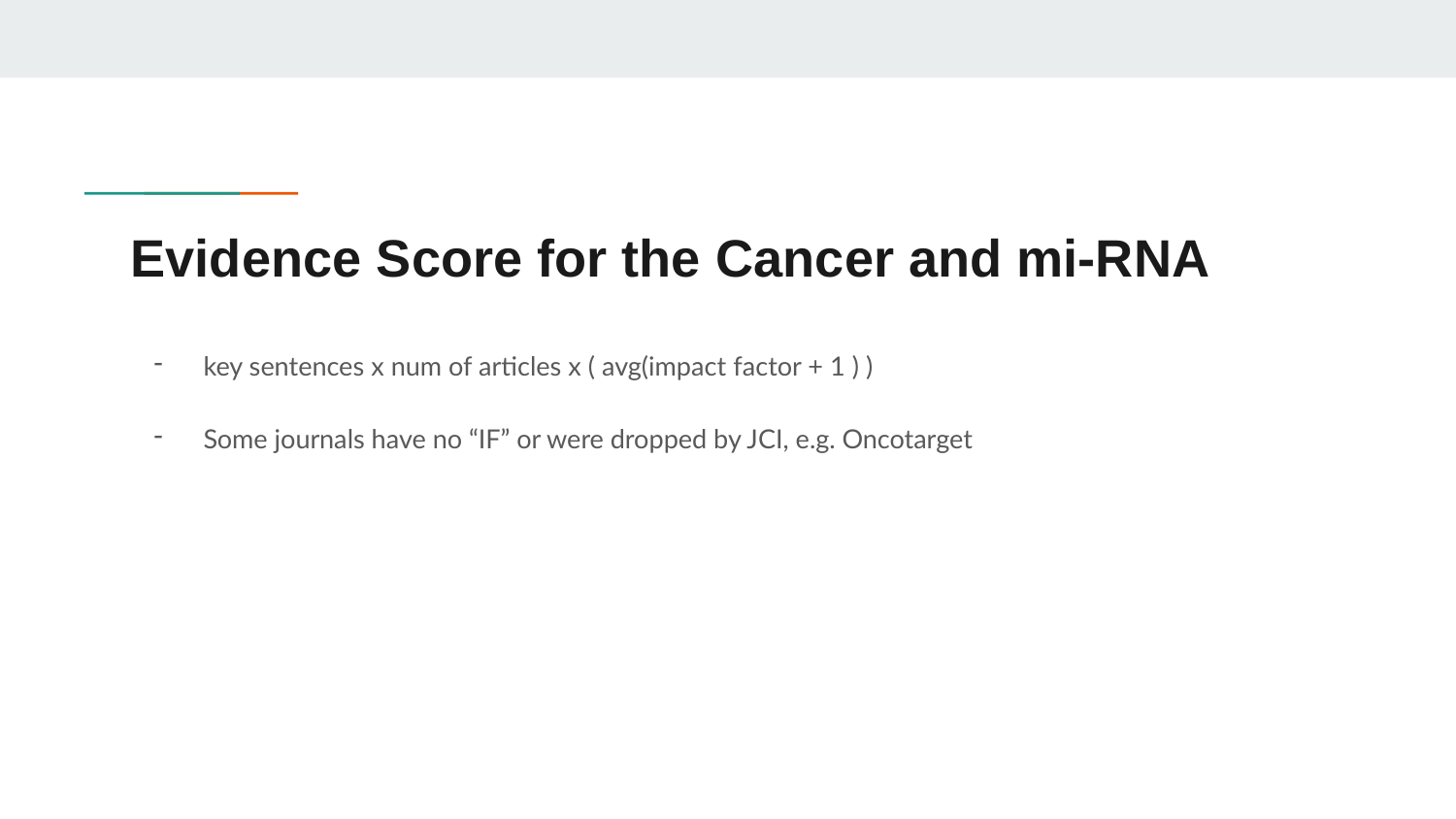

# Evidence Score for the Cancer and mi-RNA
key sentences x num of articles x ( avg(impact factor + 1 ) )

Some journals have no “IF” or were dropped by JCI, e.g. Oncotarget